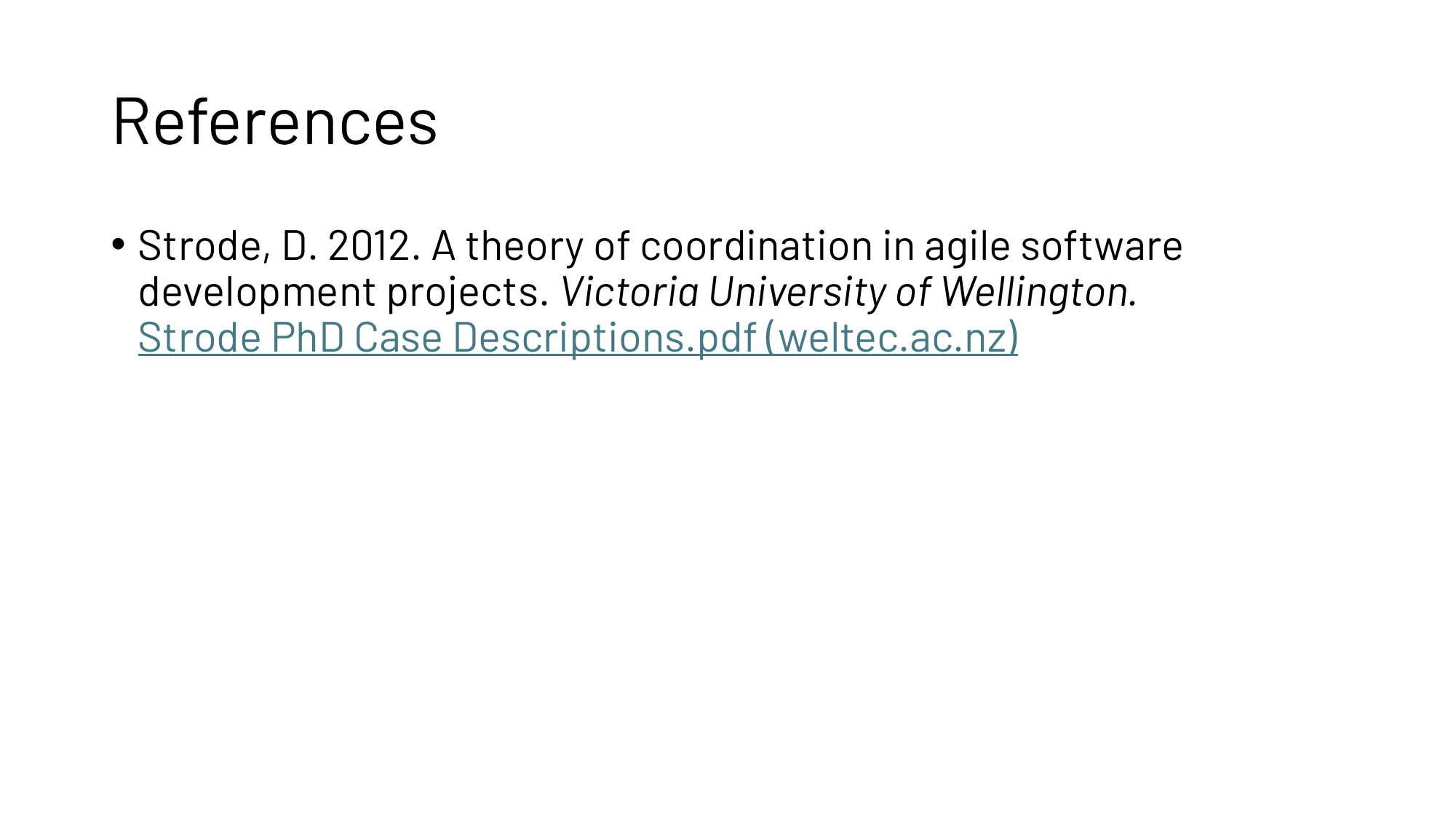

# References
Strode, D. 2012. A theory of coordination in agile software development projects. Victoria University of Wellington. Strode PhD Case Descriptions.pdf (weltec.ac.nz)